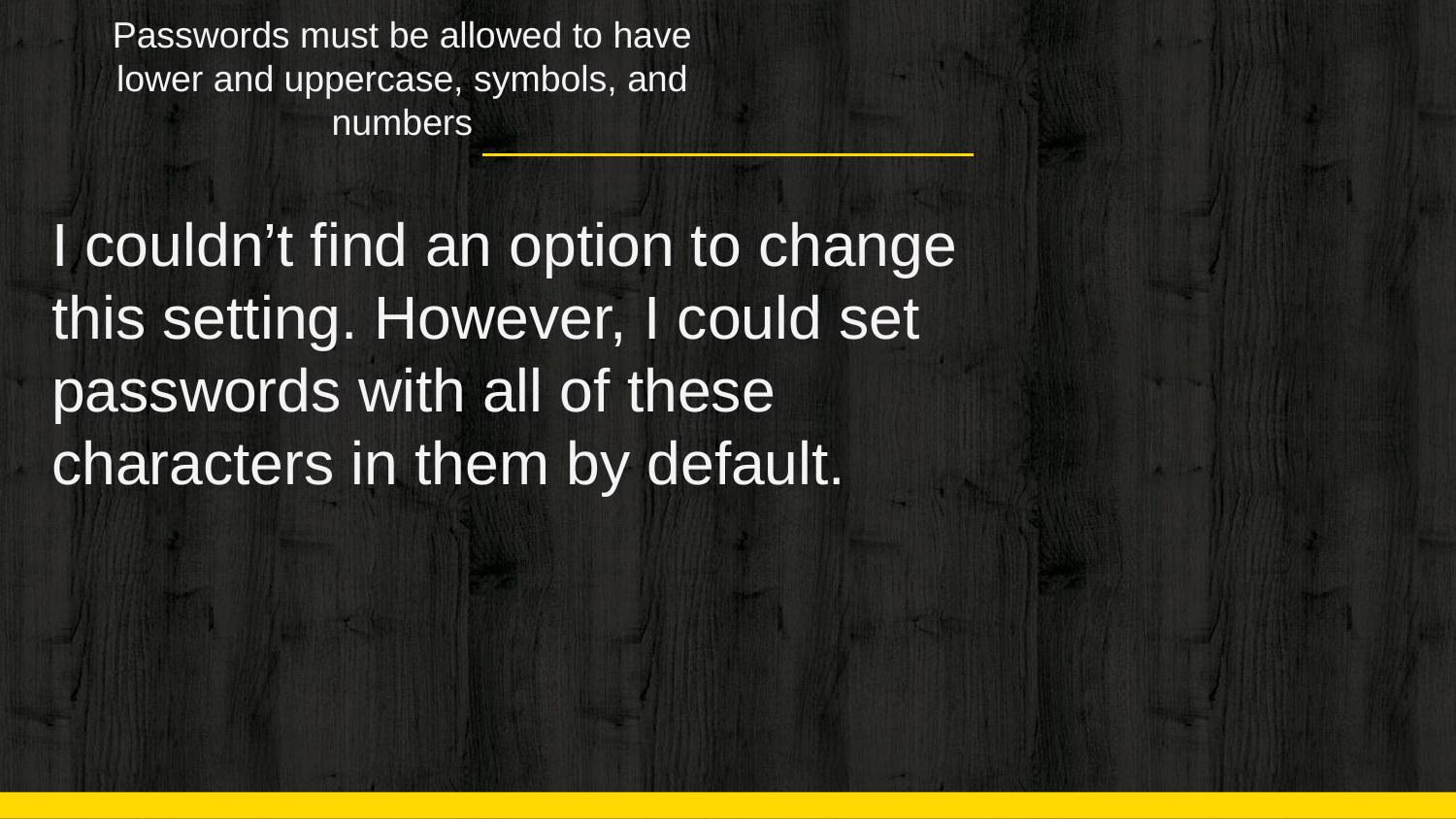

# Passwords must be allowed to have lower and uppercase, symbols, and numbers

I couldn’t find an option to change this setting. However, I could set passwords with all of these characters in them by default.